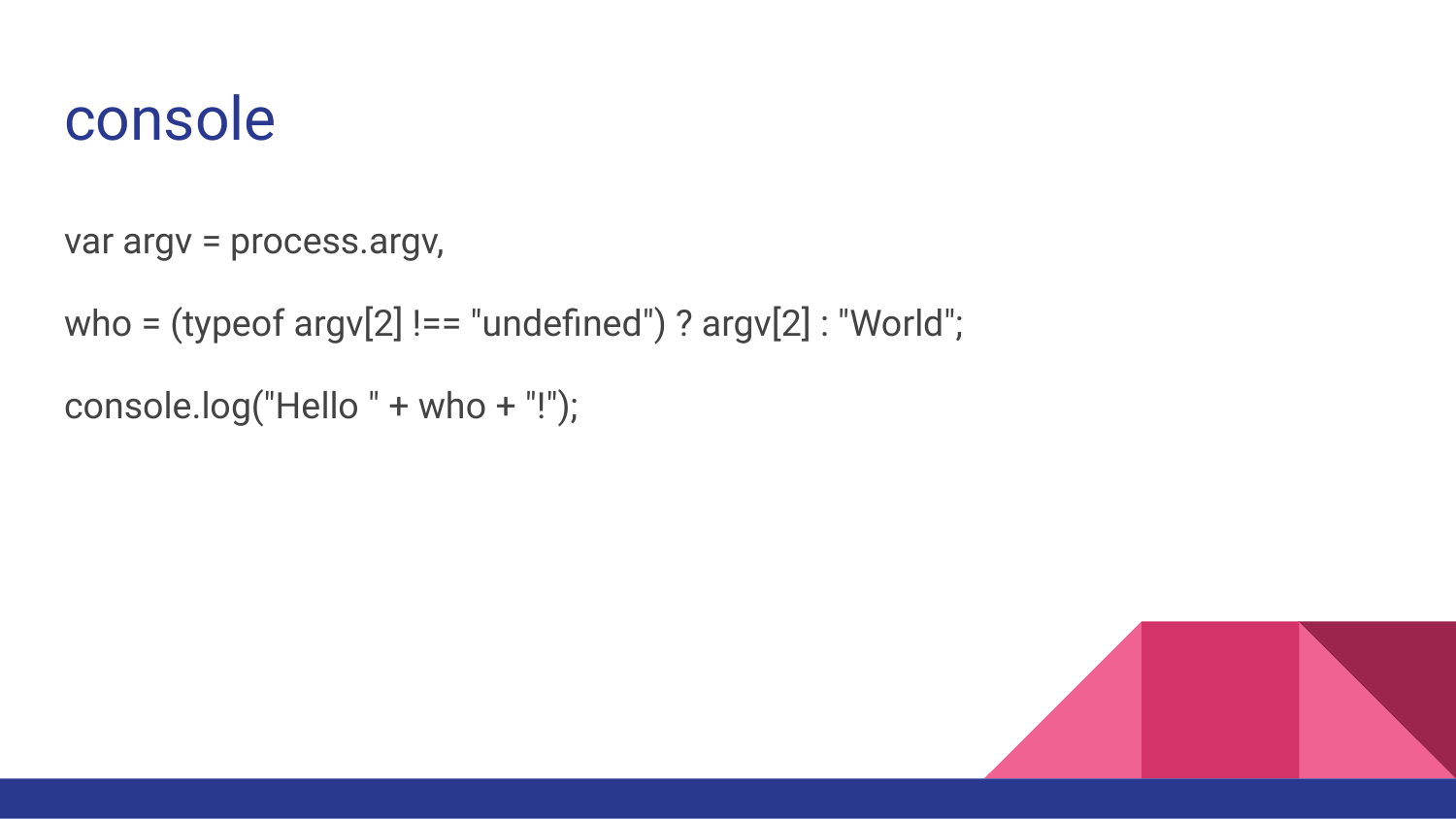

# console
var argv = process.argv,
who = (typeof argv[2] !== "undefined") ? argv[2] : "World";
console.log("Hello " + who + "!");